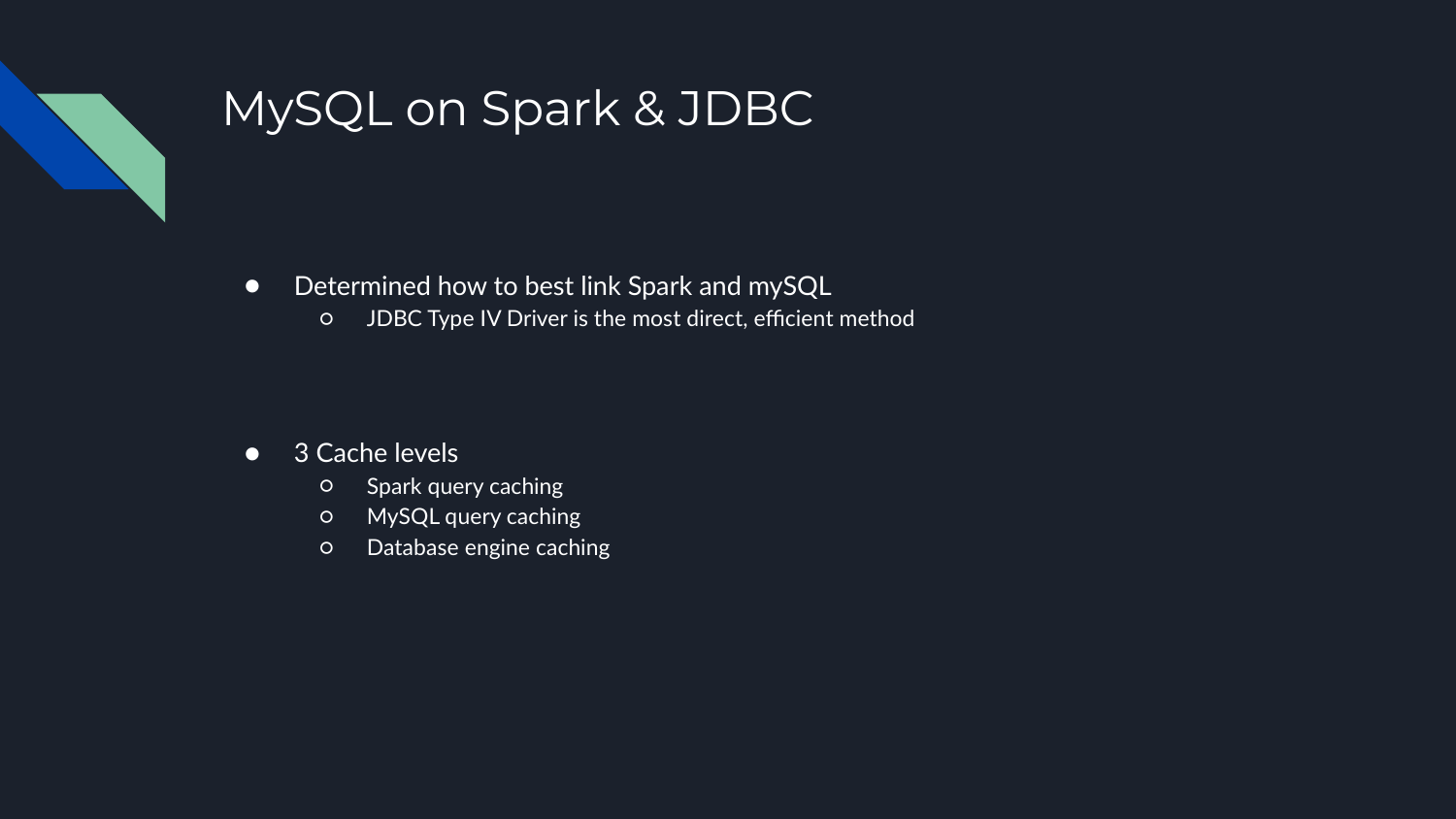

# MySQL on Spark & JDBC
Determined how to best link Spark and mySQL
JDBC Type IV Driver is the most direct, efficient method

3 Cache levels
Spark query caching
MySQL query caching
Database engine caching